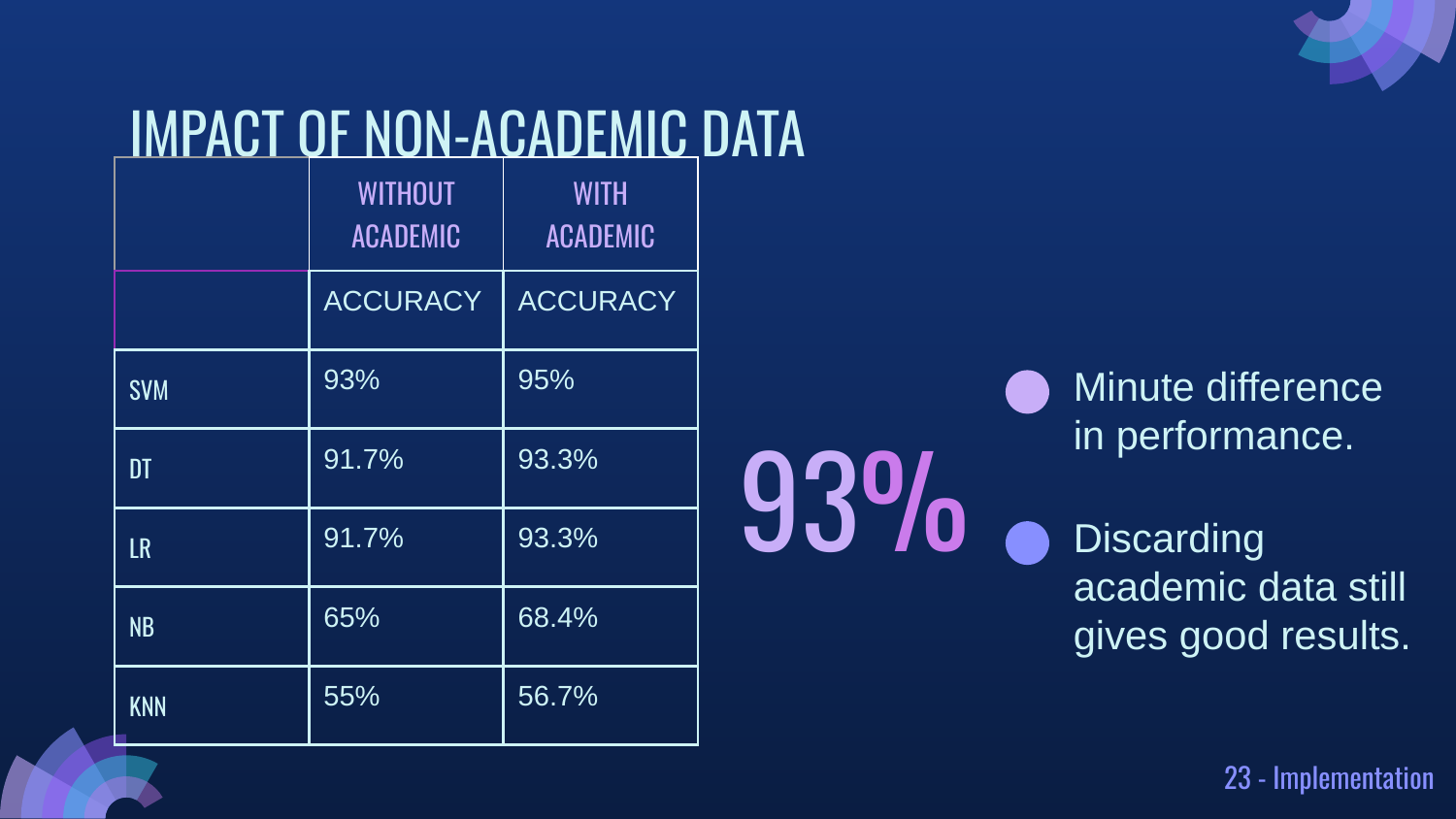

# IMPACT OF NON-ACADEMIC DATA
|  | WITHOUT ACADEMIC | WITH ACADEMIC |
| --- | --- | --- |
|  | ACCURACY | ACCURACY |
| SVM | 93% | 95% |
| DT | 91.7% | 93.3% |
| LR | 91.7% | 93.3% |
| NB | 65% | 68.4% |
| KNN | 55% | 56.7% |
Minute difference in performance.

93%
Discarding academic data still gives good results.

23 - Implementation